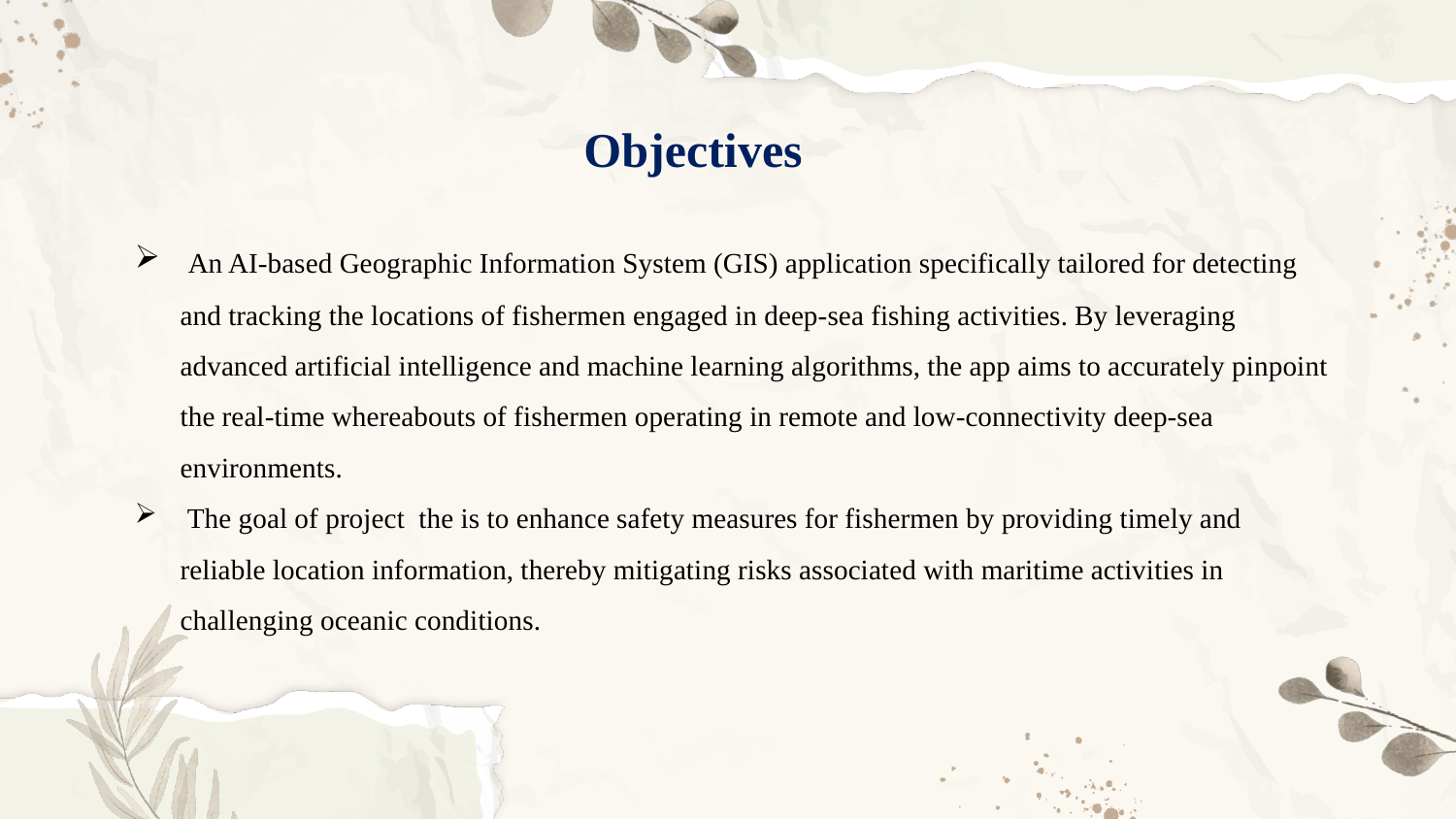

Objectives
 An AI-based Geographic Information System (GIS) application specifically tailored for detecting and tracking the locations of fishermen engaged in deep-sea fishing activities. By leveraging advanced artificial intelligence and machine learning algorithms, the app aims to accurately pinpoint the real-time whereabouts of fishermen operating in remote and low-connectivity deep-sea environments.
 The goal of project  the is to enhance safety measures for fishermen by providing timely and reliable location information, thereby mitigating risks associated with maritime activities in challenging oceanic conditions.